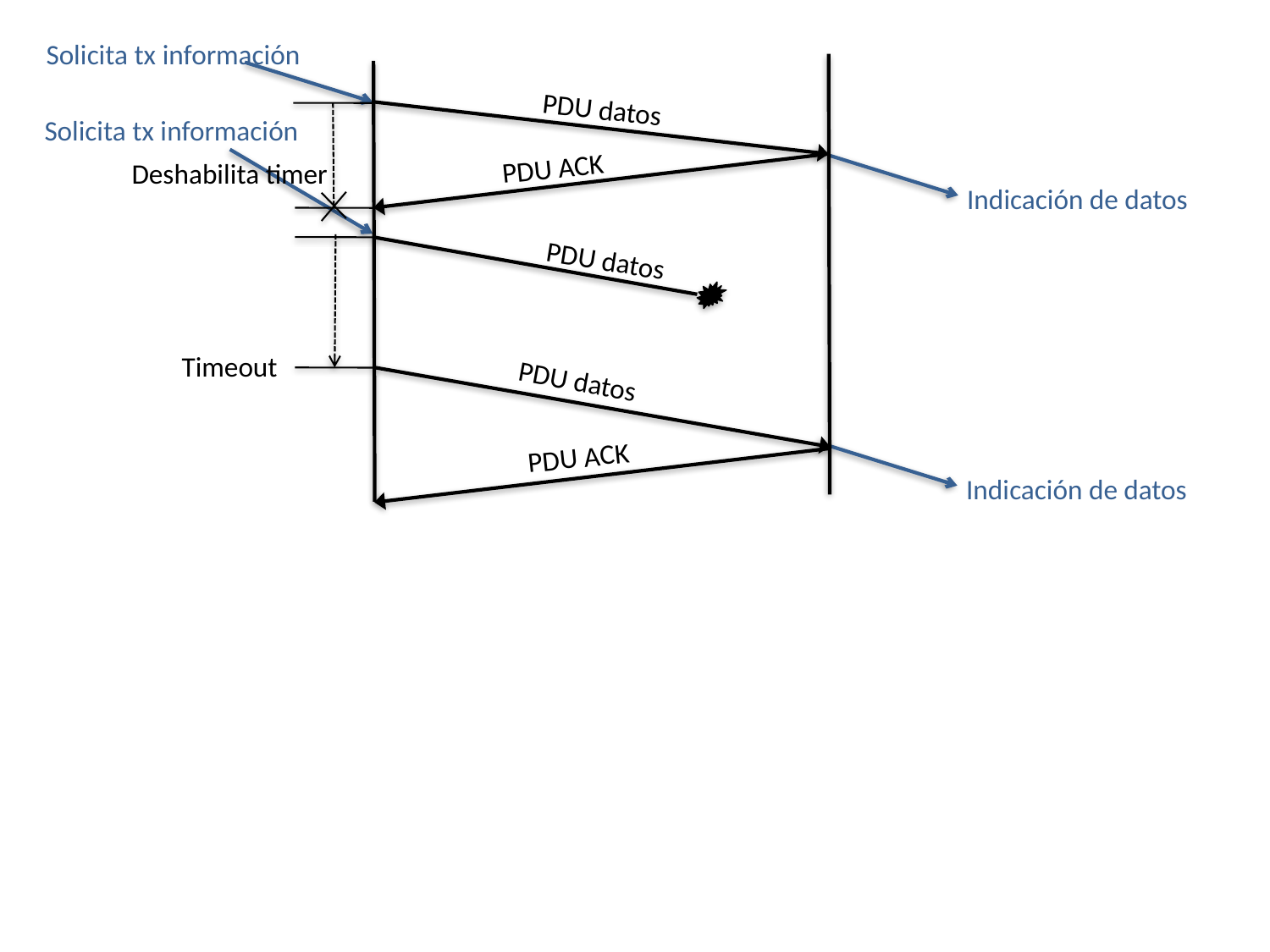

Solicita tx información
PDU datos
Solicita tx información
PDU ACK
Deshabilita timer
Indicación de datos
PDU datos

Timeout
PDU datos
PDU ACK
Indicación de datos